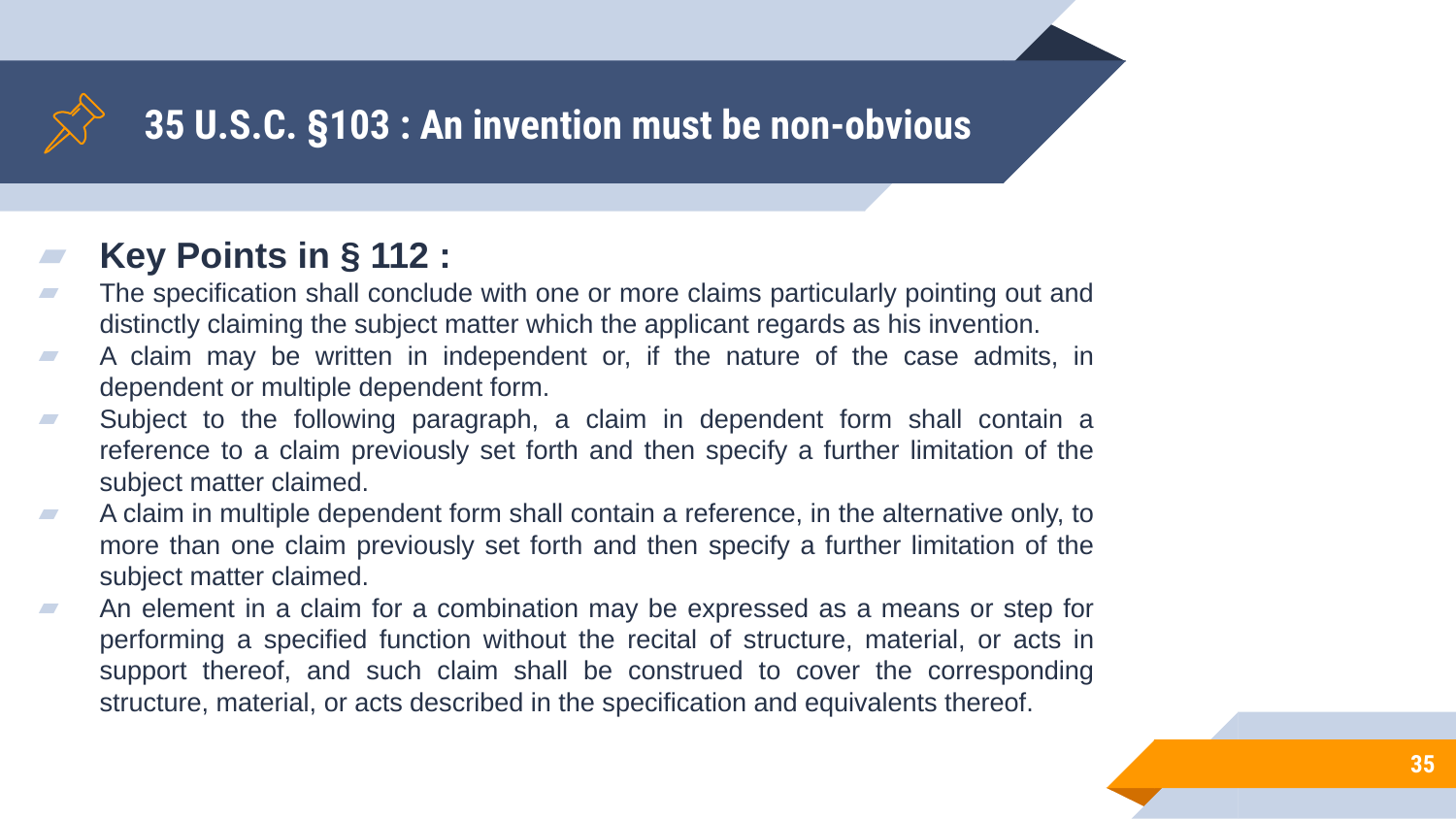

# 35 U.S.C. §103 : An invention must be non‐obvious

Key Points in § 112 :
The specification shall conclude with one or more claims particularly pointing out and distinctly claiming the subject matter which the applicant regards as his invention.
A claim may be written in independent or, if the nature of the case admits, in dependent or multiple dependent form.
Subject to the following paragraph, a claim in dependent form shall contain a reference to a claim previously set forth and then specify a further limitation of the subject matter claimed.
A claim in multiple dependent form shall contain a reference, in the alternative only, to more than one claim previously set forth and then specify a further limitation of the subject matter claimed.
An element in a claim for a combination may be expressed as a means or step for performing a specified function without the recital of structure, material, or acts in support thereof, and such claim shall be construed to cover the corresponding structure, material, or acts described in the specification and equivalents thereof.

35